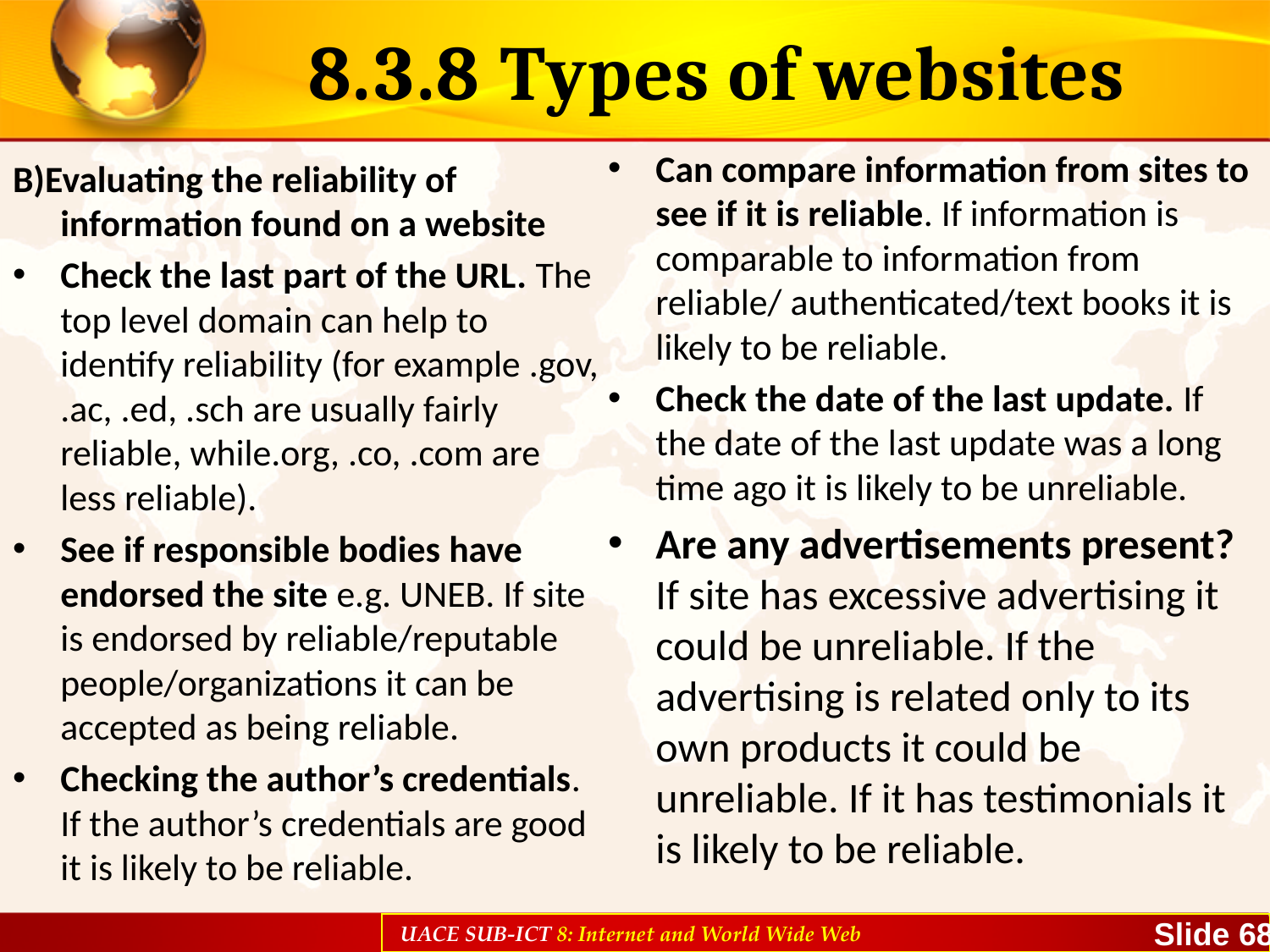

# 8.3.8 Types of websites
Can compare information from sites to see if it is reliable. If information is comparable to information from reliable/ authenticated/text books it is likely to be reliable.
Check the date of the last update. If the date of the last update was a long time ago it is likely to be unreliable.
Are any advertisements present? If site has excessive advertising it could be unreliable. If the advertising is related only to its own products it could be unreliable. If it has testimonials it is likely to be reliable.

B)Evaluating the reliability of information found on a website
Check the last part of the URL. The top level domain can help to identify reliability (for example .gov, .ac, .ed, .sch are usually fairly reliable, while.org, .co, .com are less reliable).
See if responsible bodies have endorsed the site e.g. UNEB. If site is endorsed by reliable/reputable people/organizations it can be accepted as being reliable.
Checking the author’s credentials. If the author’s credentials are good it is likely to be reliable.